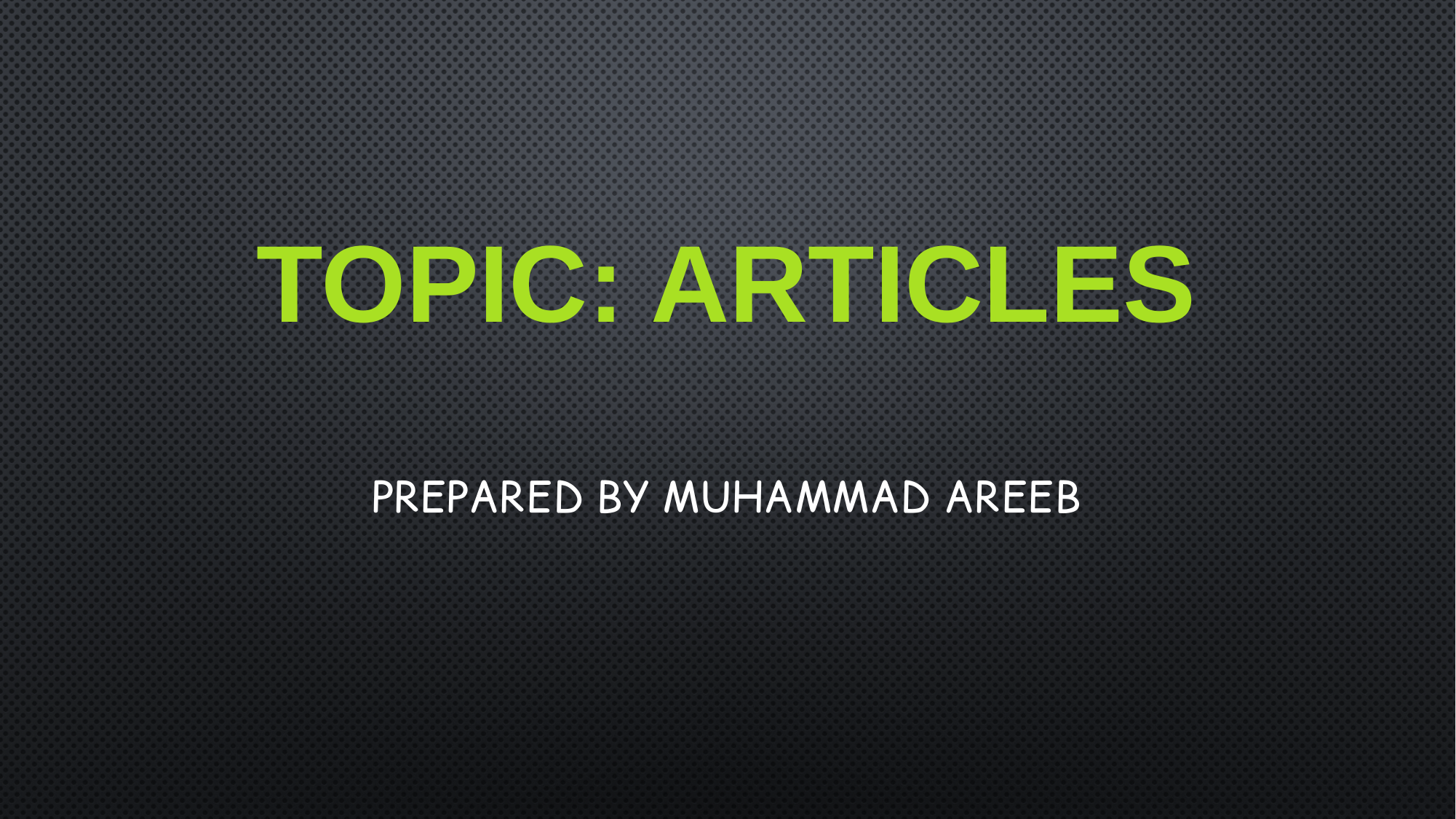

# TOPIC: ARTICLES
Prepared by Muhammad Areeb